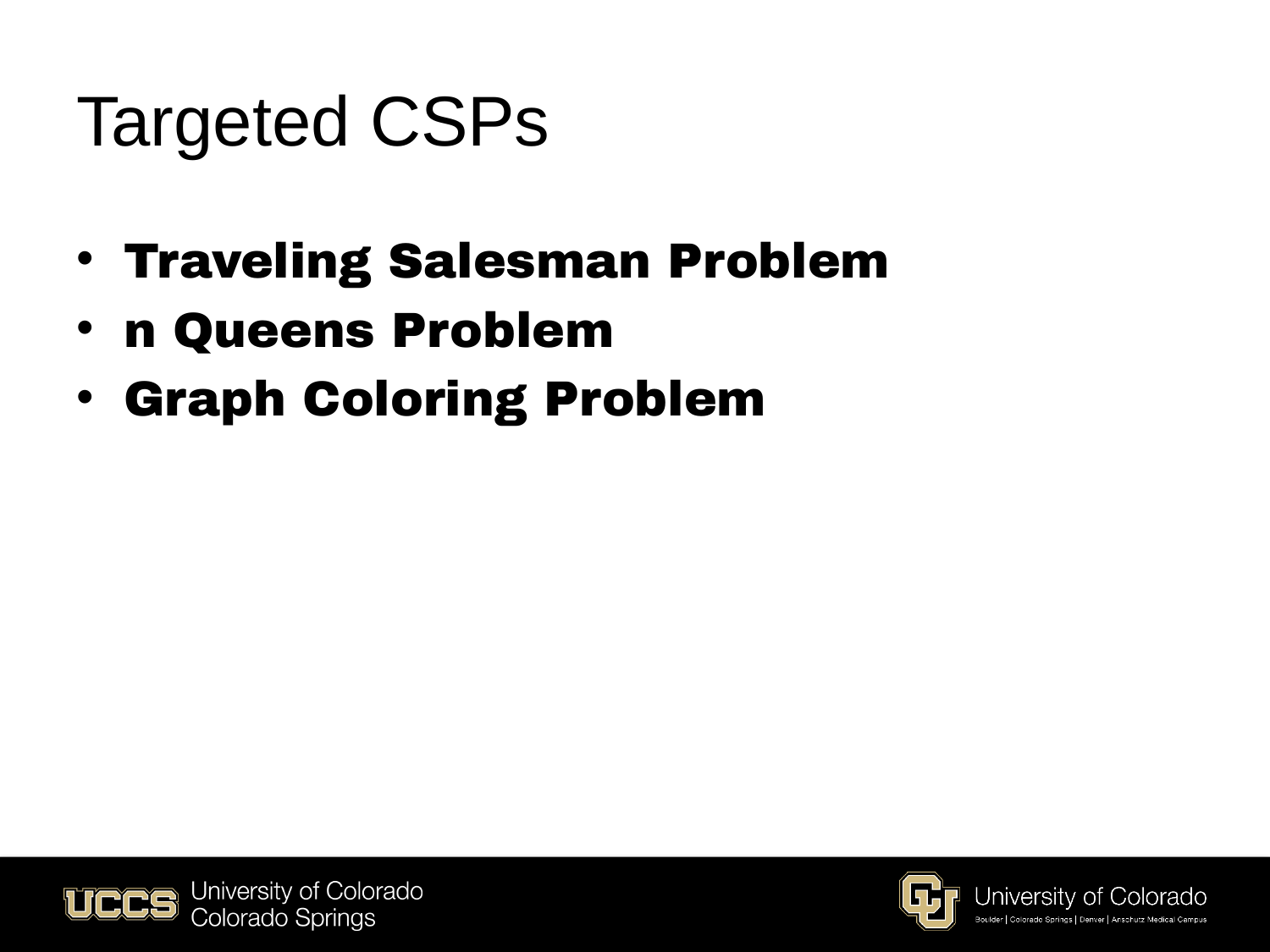

# Targeted CSPs
Traveling Salesman Problem
n Queens Problem
Graph Coloring Problem